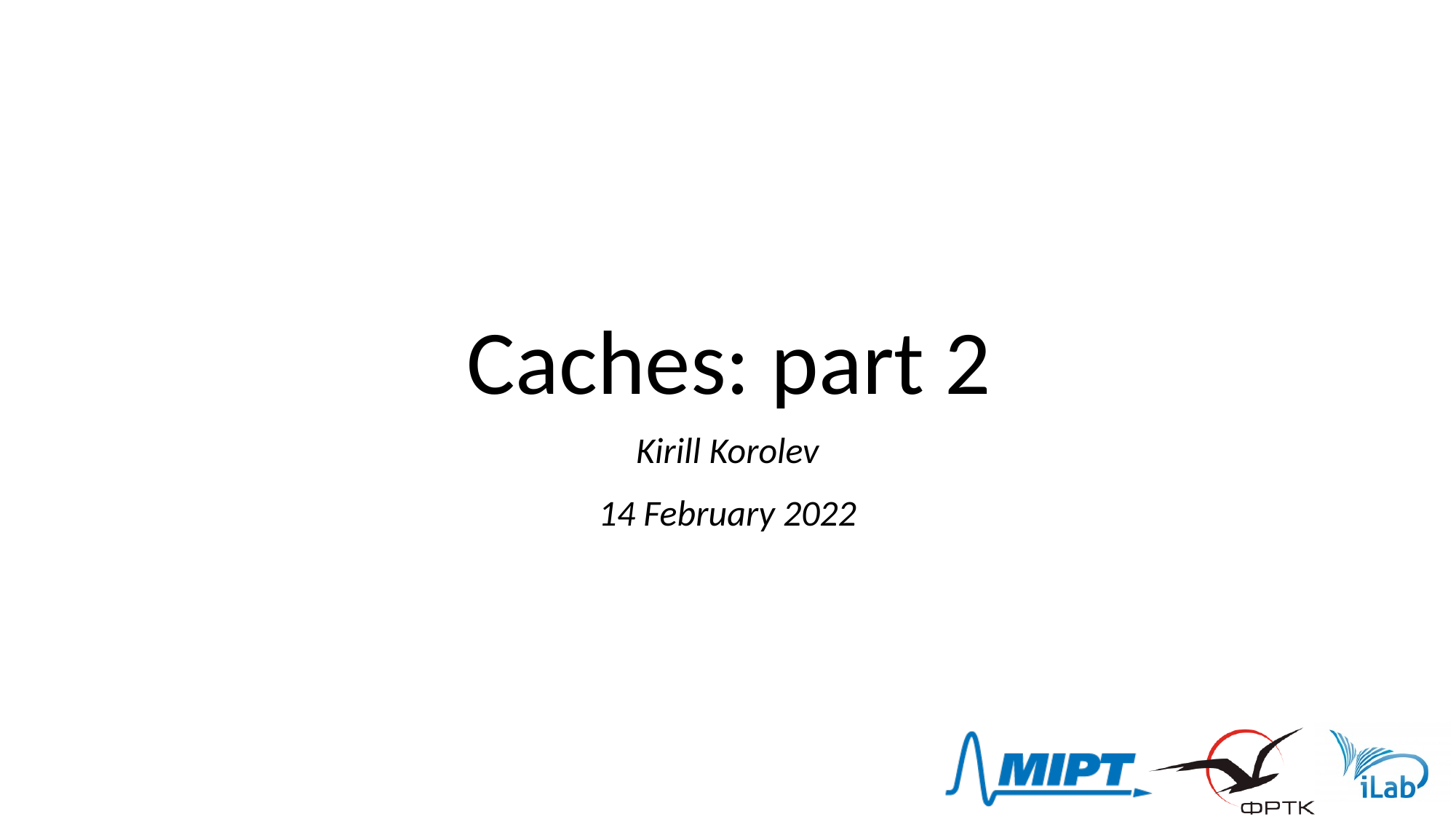

# Caches: part 2
Kirill Korolev
14 February 2022